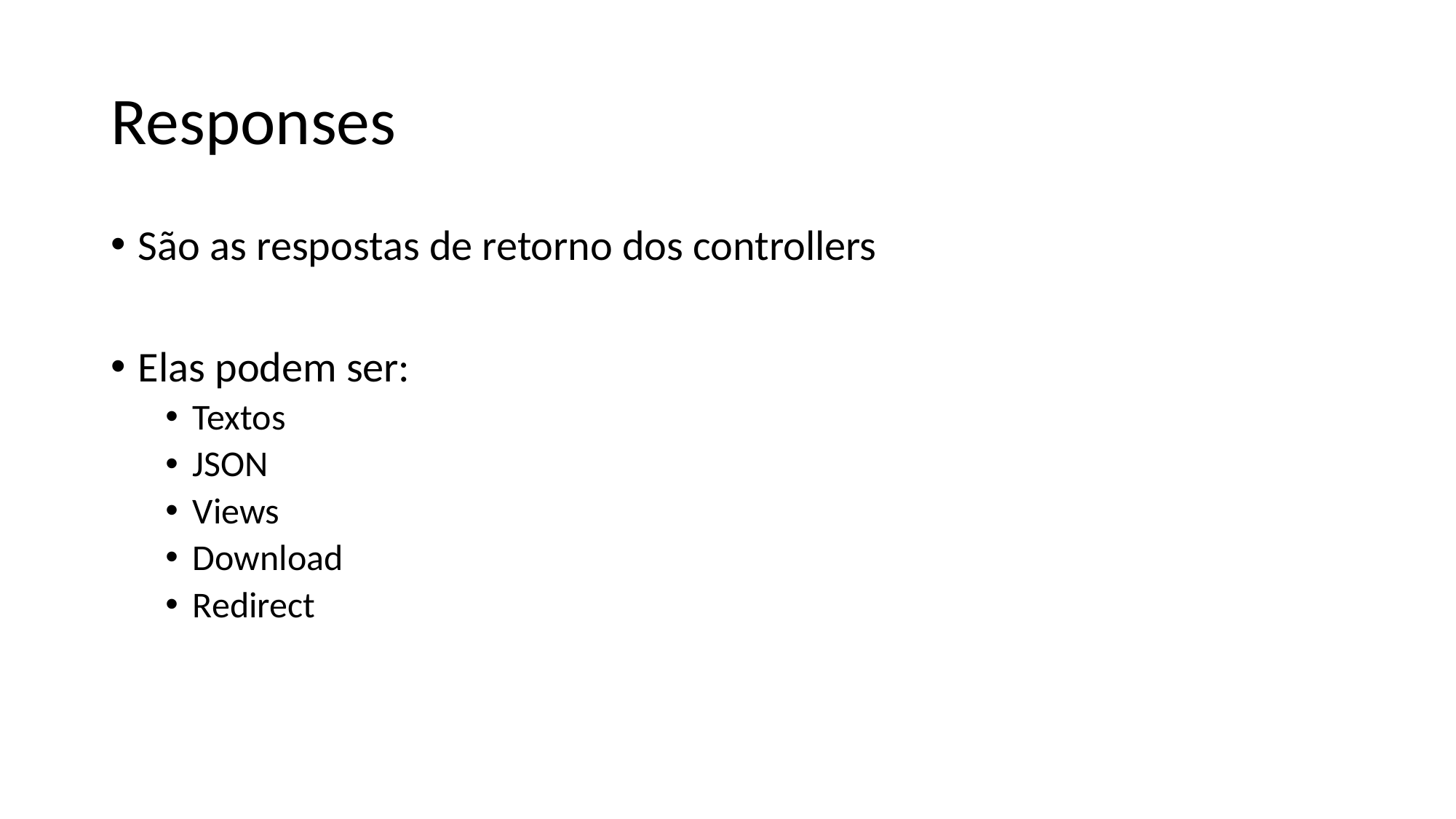

# Responses
São as respostas de retorno dos controllers

Elas podem ser:
Textos
JSON
Views
Download
Redirect